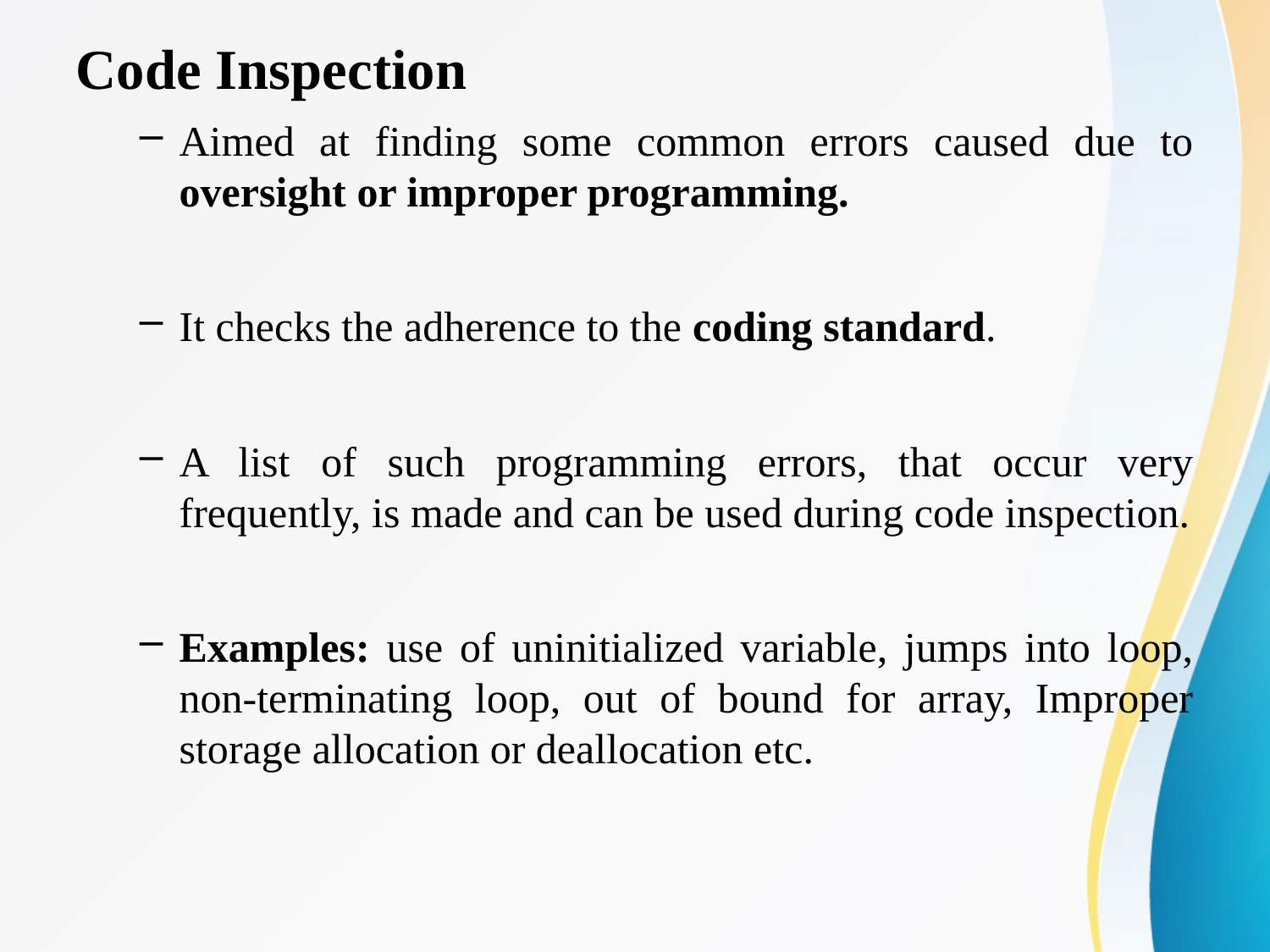

# Code Inspection
Aimed at finding some common errors caused due to oversight or improper programming.

It checks the adherence to the coding standard.

A list of such programming errors, that occur very frequently, is made and can be used during code inspection.

Examples: use of uninitialized variable, jumps into loop, non-terminating loop, out of bound for array, Improper storage allocation or deallocation etc.

10